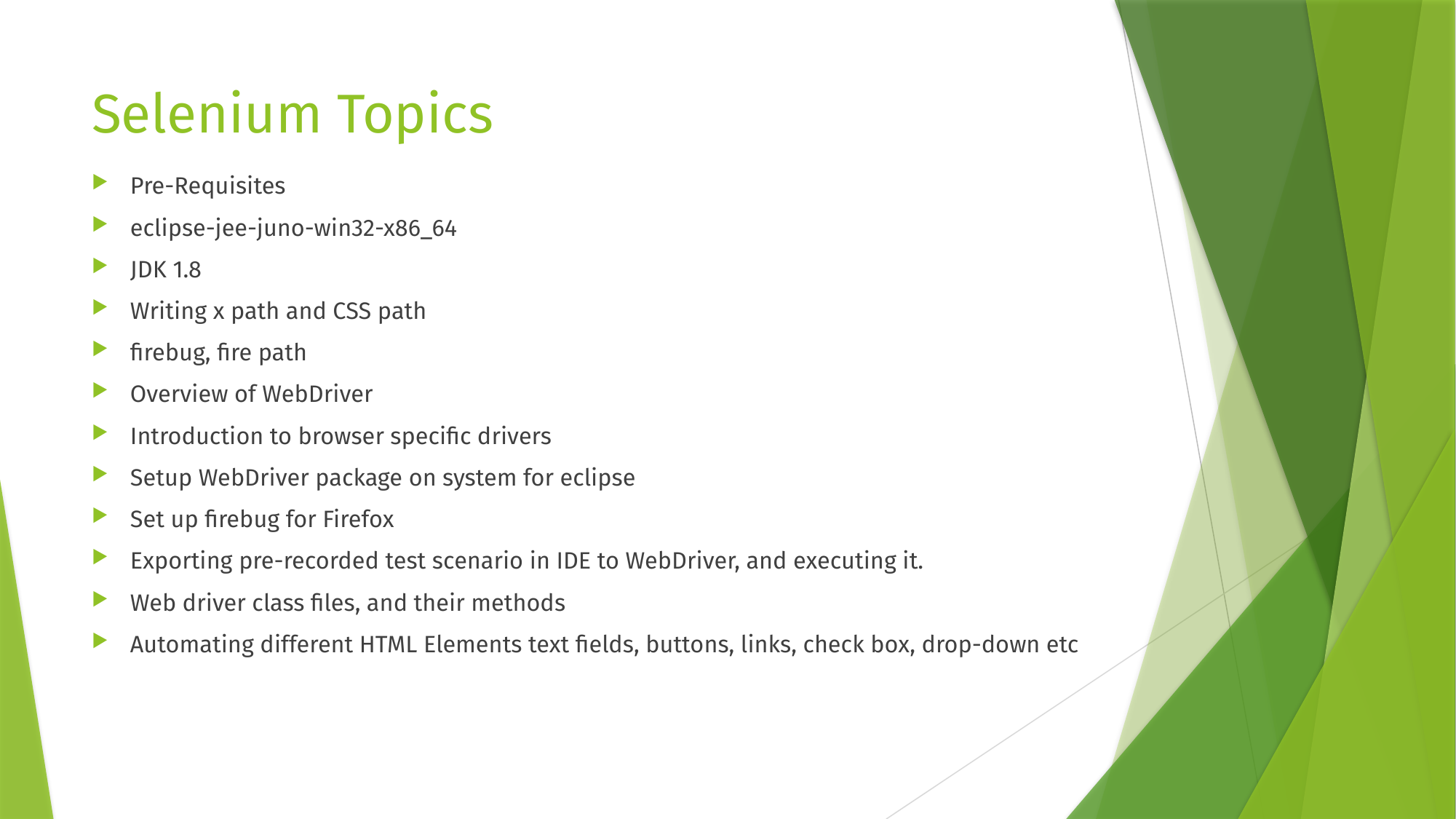

# Selenium Topics
Pre-Requisites
eclipse-jee-juno-win32-x86_64
JDK 1.8
Writing x path and CSS path
firebug, fire path
Overview of WebDriver
Introduction to browser specific drivers
Setup WebDriver package on system for eclipse
Set up firebug for Firefox
Exporting pre-recorded test scenario in IDE to WebDriver, and executing it.
Web driver class files, and their methods
Automating different HTML Elements text fields, buttons, links, check box, drop-down etc